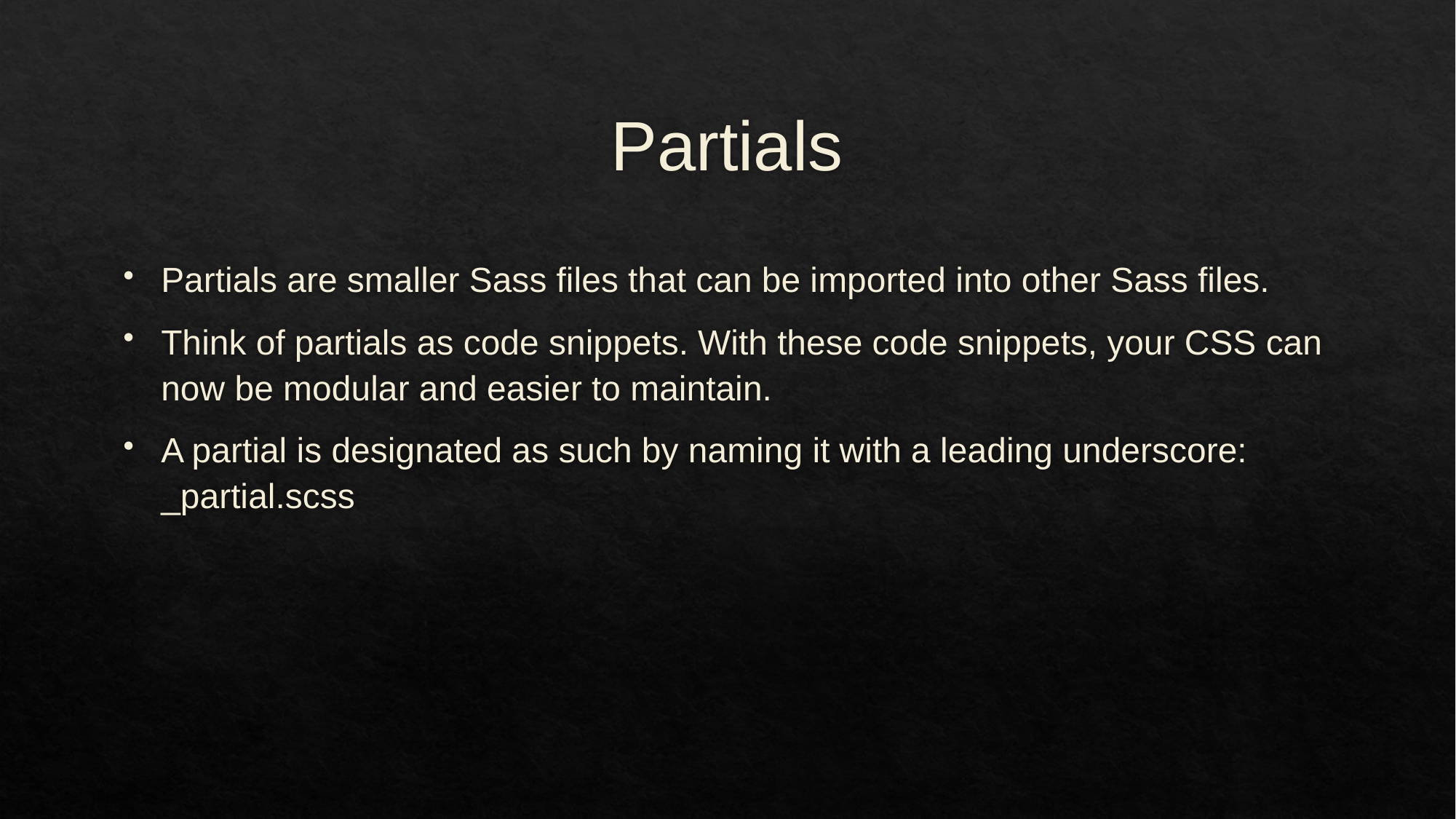

# Partials
Partials are smaller Sass files that can be imported into other Sass files.
Think of partials as code snippets. With these code snippets, your CSS can now be modular and easier to maintain.
A partial is designated as such by naming it with a leading underscore: _partial.scss